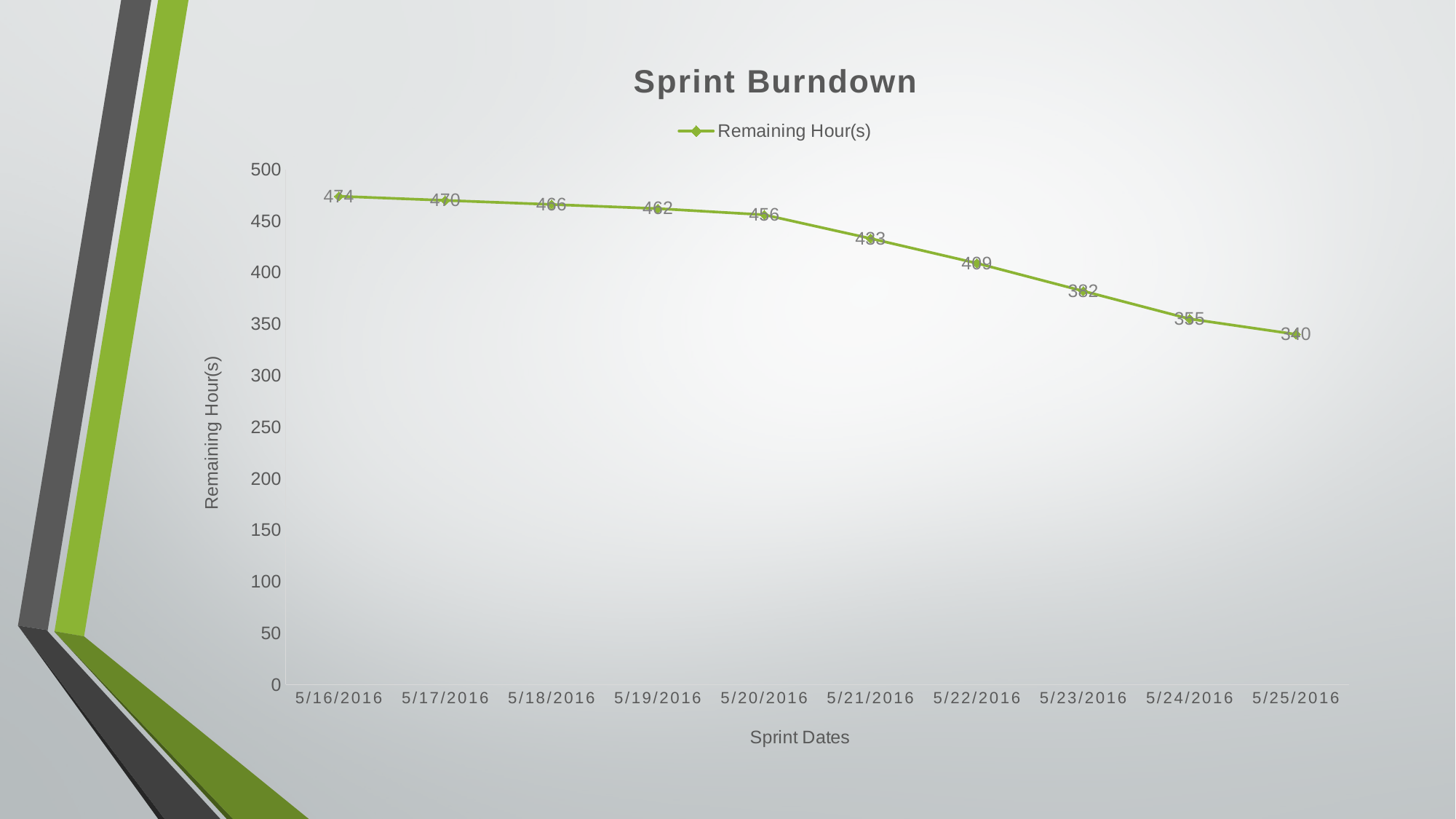

### Chart: Sprint Burndown

| Category | Remaining Hour(s) |
|---|---|
| 42506 | 474.0 |
| 42507 | 470.0 |
| 42508 | 466.0 |
| 42509 | 462.0 |
| 42510 | 456.0 |
| 42511 | 433.0 |
| 42512 | 409.0 |
| 42513 | 382.0 |
| 42514 | 355.0 |
| 42515 | 340.0 |